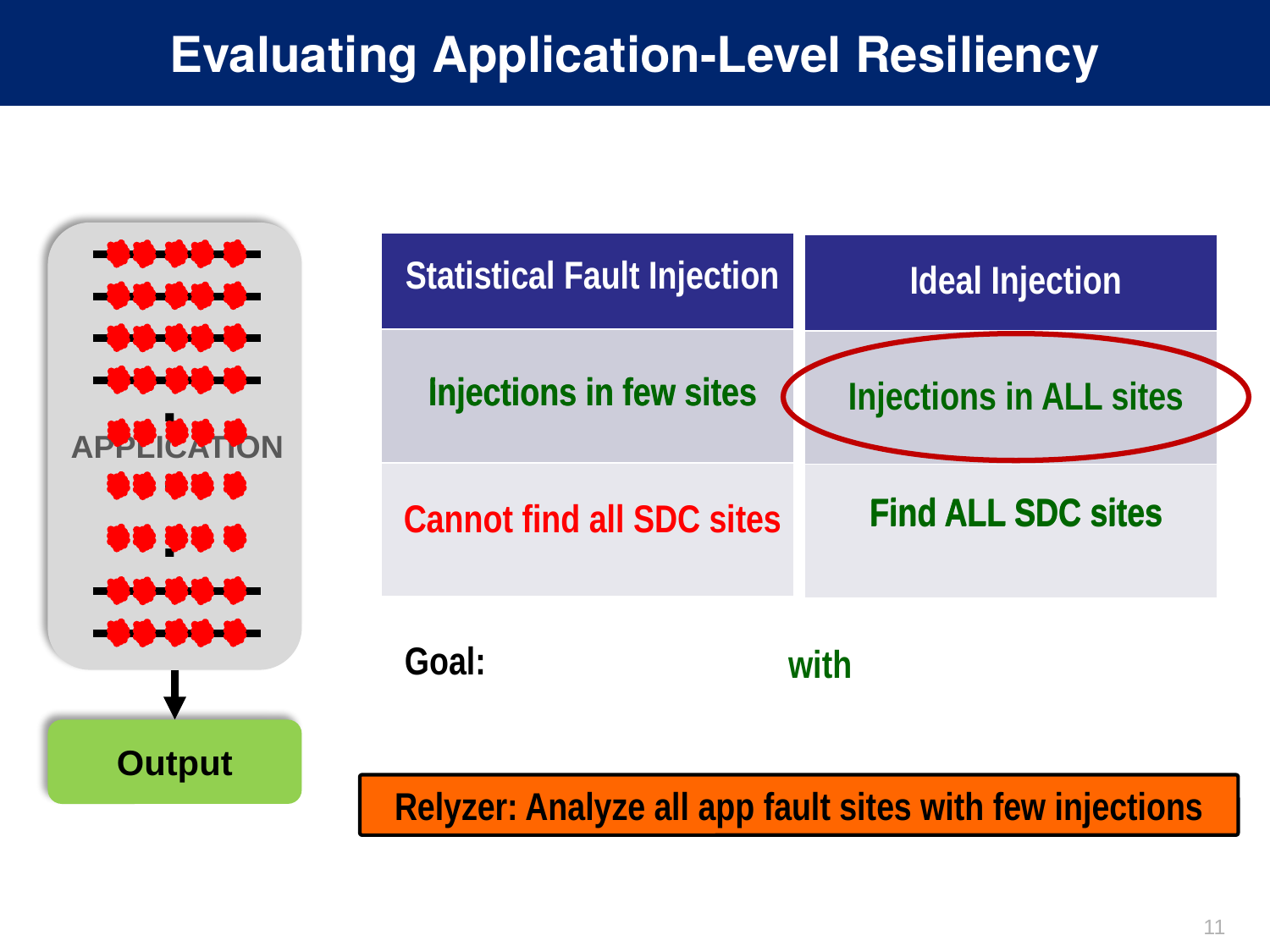

# Evaluating Application-Level Resiliency

.
.
.
APPLICATION
Output
Statistical Fault Injection

Injections in few sites

Cannot find all SDC sites
|  |
| --- |
|  |
|  |
|  |
| --- |
|  |
|  |
Ideal Injection

Injections in ALL sites

Find ALL SDC sites

injections in few sites
Find ALL SDC sites
with
Goal:
Relyzer: Analyze all app fault sites with few injections
11